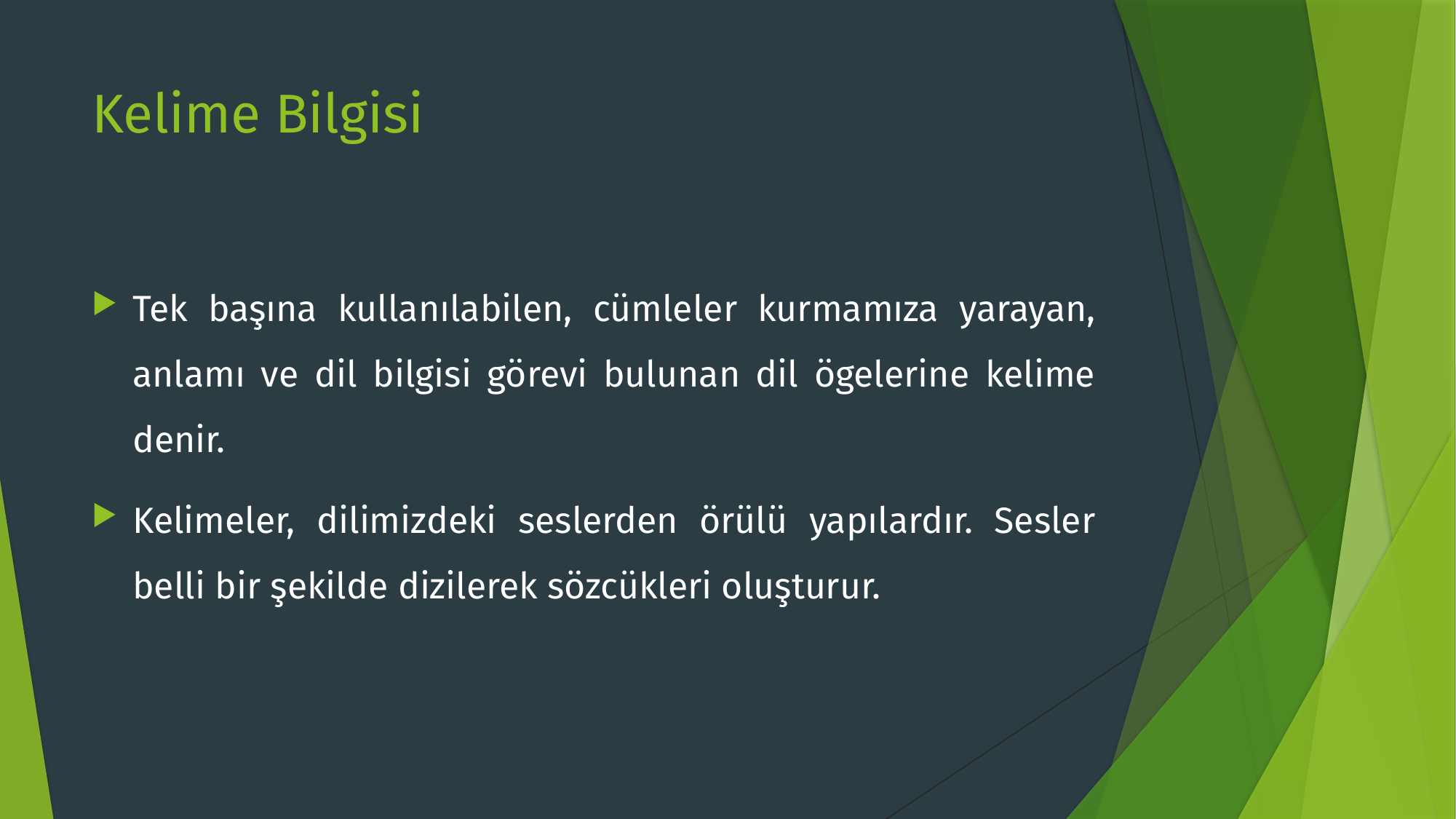

# Kelime Bilgisi
Tek başına kullanılabilen, cümleler kurmamıza yarayan, anlamı ve dil bilgisi görevi bulunan dil ögelerine kelime denir.
Kelimeler, dilimizdeki seslerden örülü yapılardır. Sesler belli bir şekilde dizilerek sözcükleri oluşturur.